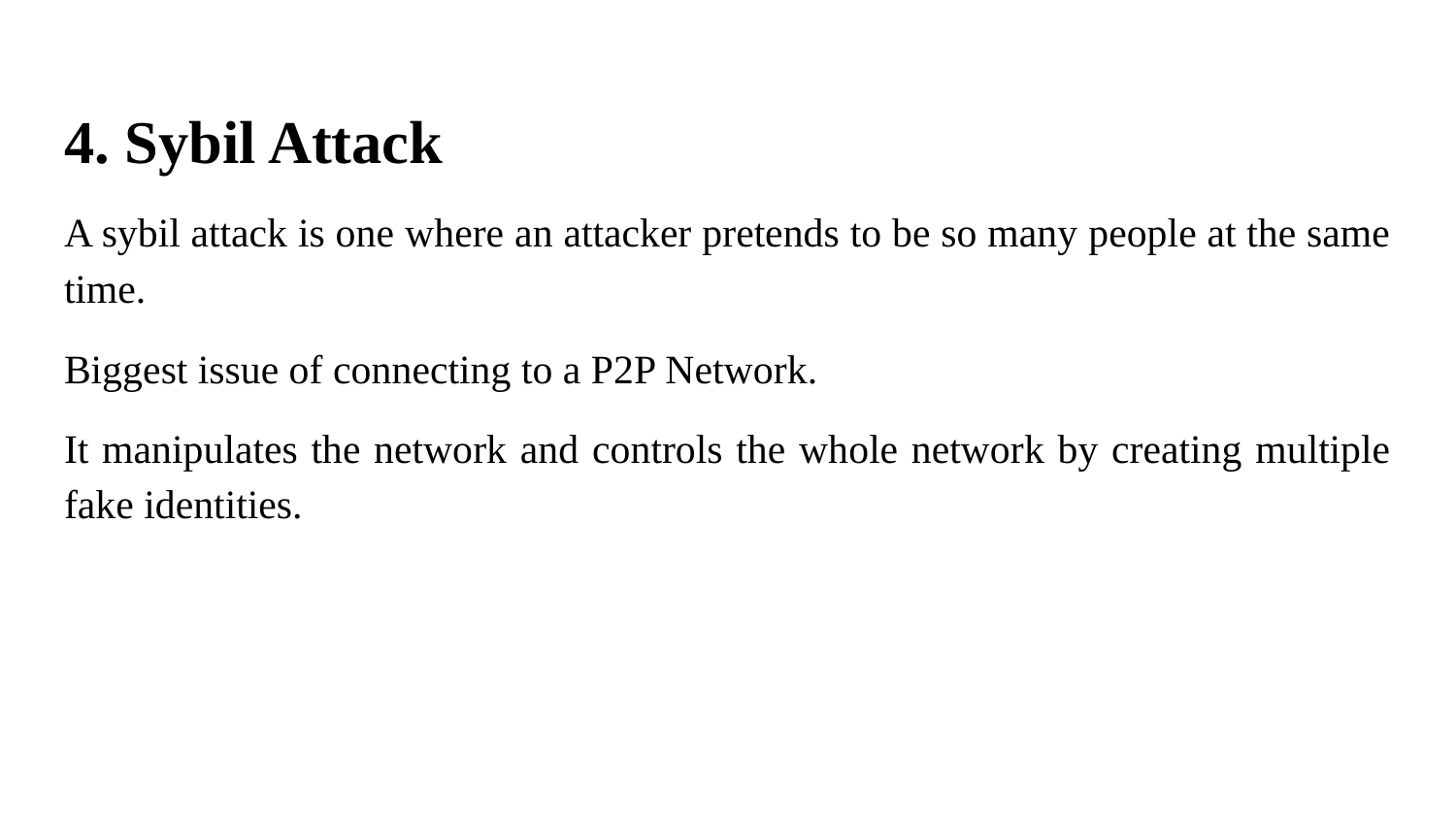

4. Sybil Attack
A sybil attack is one where an attacker pretends to be so many people at the same time.
Biggest issue of connecting to a P2P Network.
It manipulates the network and controls the whole network by creating multiple fake identities.